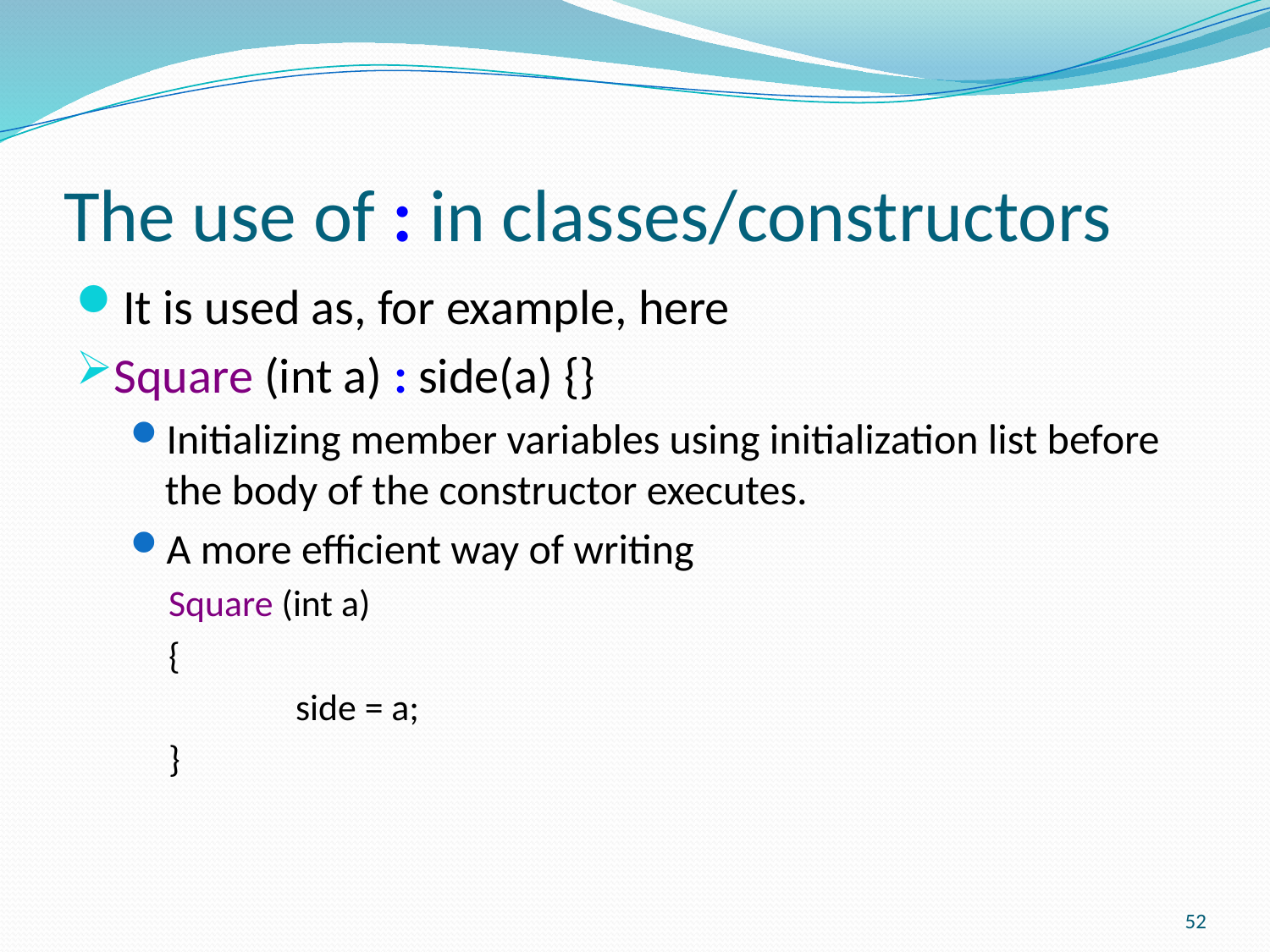

# The use of : in classes/constructors
It is used as, for example, here
Square (int a) : side(a) {}
Initializing member variables using initialization list before the body of the constructor executes.
A more efficient way of writing
Square (int a)
{
	side = a;
}

52